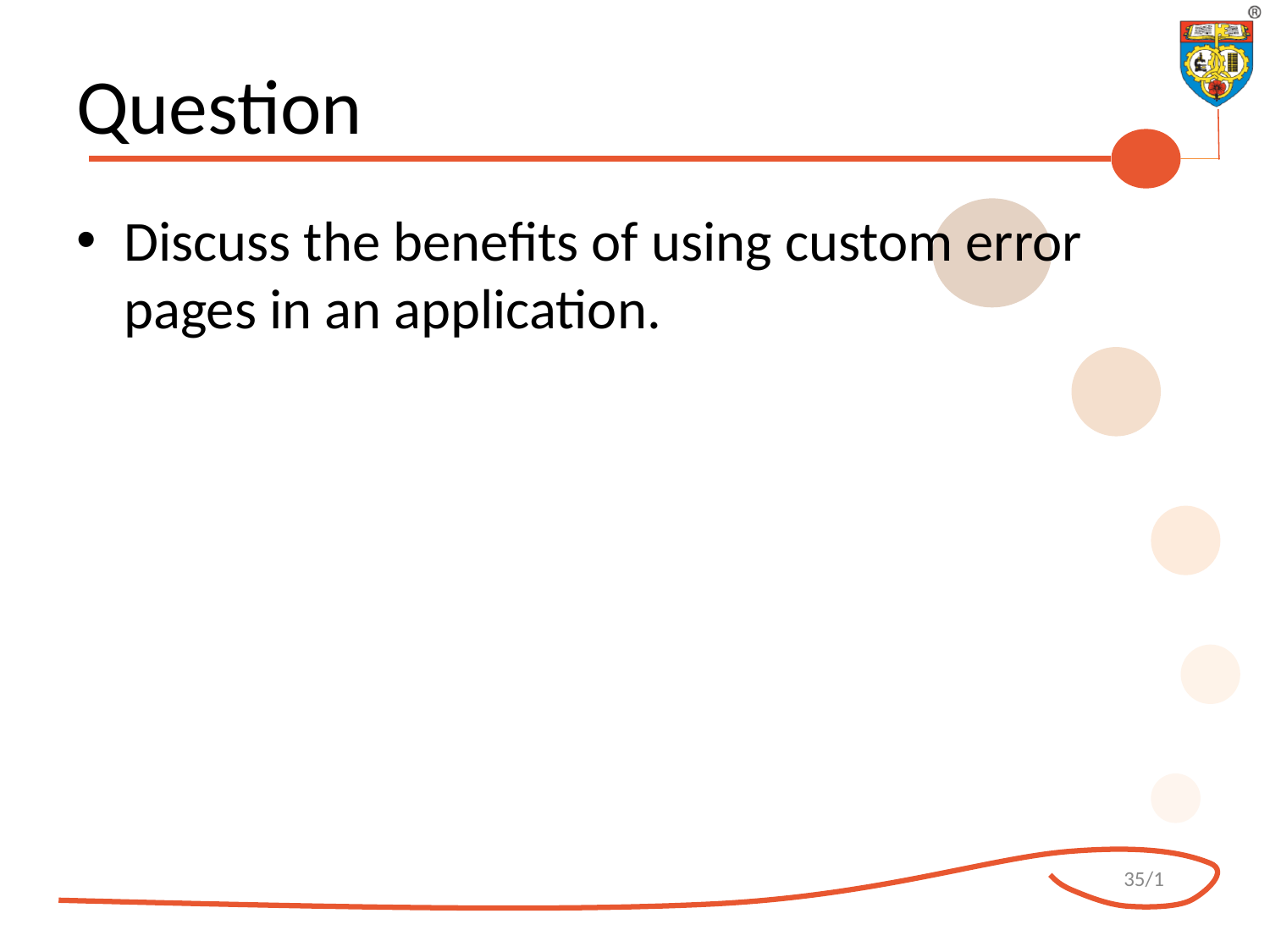

# Question
Discuss the benefits of using custom error pages in an application.